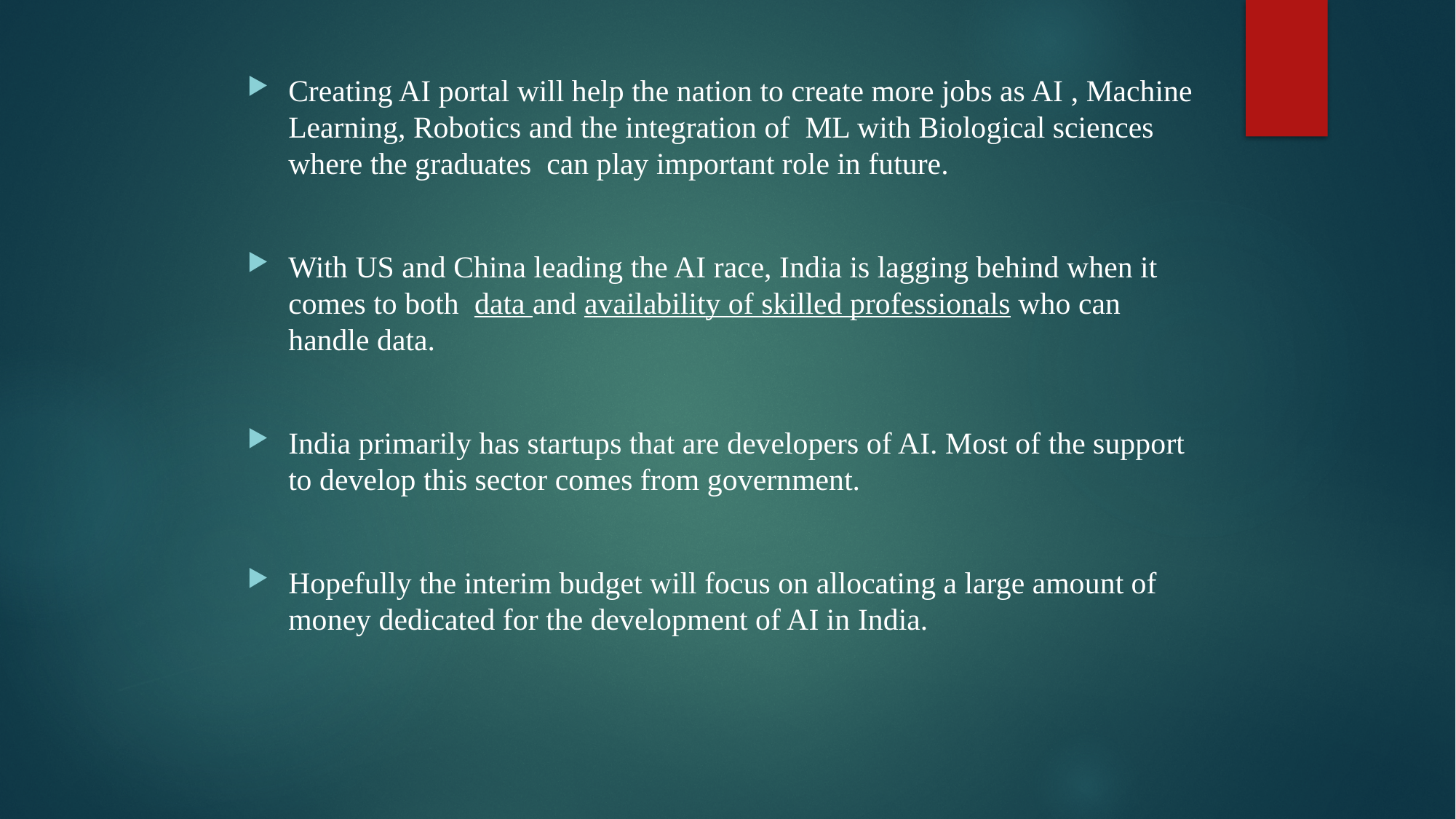

Creating AI portal will help the nation to create more jobs as AI , Machine Learning, Robotics and the integration of  ML with Biological sciences where the graduates  can play important role in future.

With US and China leading the AI race, India is lagging behind when it comes to both  data and availability of skilled professionals who can handle data.

India primarily has startups that are developers of AI. Most of the support to develop this sector comes from government.

Hopefully the interim budget will focus on allocating a large amount of money dedicated for the development of AI in India.